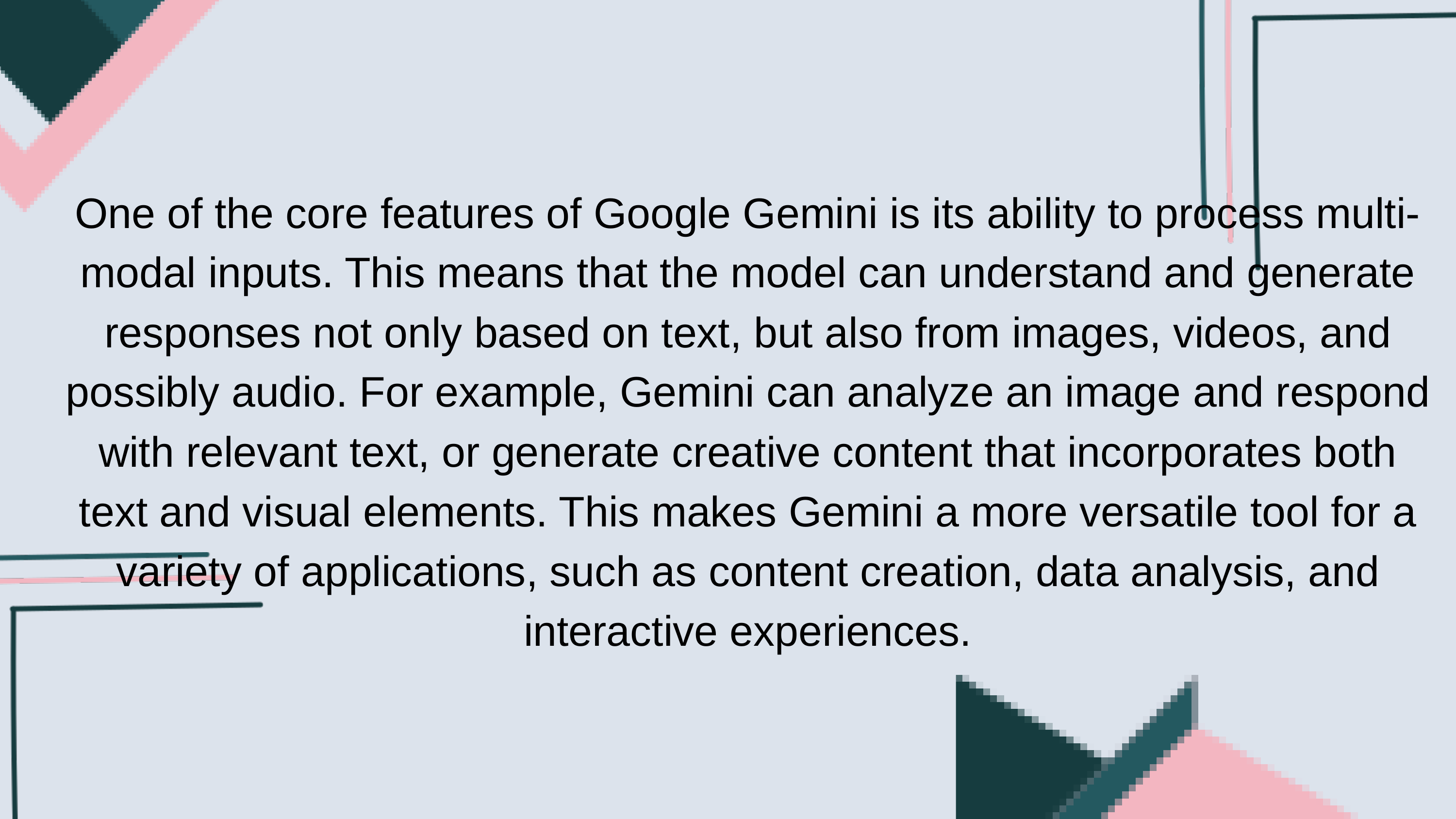

One of the core features of Google Gemini is its ability to process multi-modal inputs. This means that the model can understand and generate responses not only based on text, but also from images, videos, and possibly audio. For example, Gemini can analyze an image and respond with relevant text, or generate creative content that incorporates both text and visual elements. This makes Gemini a more versatile tool for a variety of applications, such as content creation, data analysis, and interactive experiences.